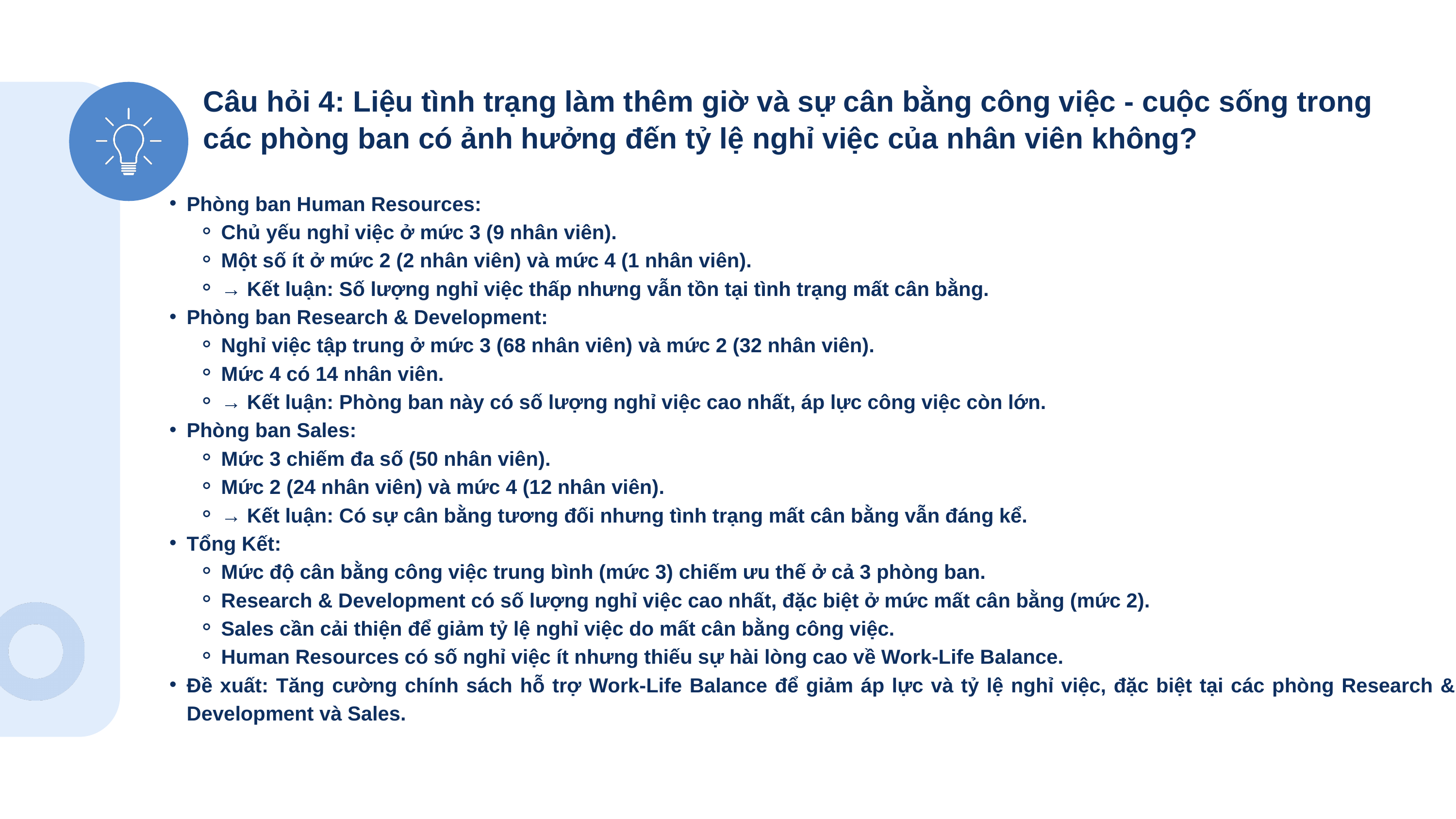

Câu hỏi 4: Liệu tình trạng làm thêm giờ và sự cân bằng công việc - cuộc sống trong các phòng ban có ảnh hưởng đến tỷ lệ nghỉ việc của nhân viên không?

Phòng ban Human Resources:
Chủ yếu nghỉ việc ở mức 3 (9 nhân viên).
Một số ít ở mức 2 (2 nhân viên) và mức 4 (1 nhân viên).
→ Kết luận: Số lượng nghỉ việc thấp nhưng vẫn tồn tại tình trạng mất cân bằng.
Phòng ban Research & Development:
Nghỉ việc tập trung ở mức 3 (68 nhân viên) và mức 2 (32 nhân viên).
Mức 4 có 14 nhân viên.
→ Kết luận: Phòng ban này có số lượng nghỉ việc cao nhất, áp lực công việc còn lớn.
Phòng ban Sales:
Mức 3 chiếm đa số (50 nhân viên).
Mức 2 (24 nhân viên) và mức 4 (12 nhân viên).
→ Kết luận: Có sự cân bằng tương đối nhưng tình trạng mất cân bằng vẫn đáng kể.
Tổng Kết:
Mức độ cân bằng công việc trung bình (mức 3) chiếm ưu thế ở cả 3 phòng ban.
Research & Development có số lượng nghỉ việc cao nhất, đặc biệt ở mức mất cân bằng (mức 2).
Sales cần cải thiện để giảm tỷ lệ nghỉ việc do mất cân bằng công việc.
Human Resources có số nghỉ việc ít nhưng thiếu sự hài lòng cao về Work-Life Balance.
Đề xuất: Tăng cường chính sách hỗ trợ Work-Life Balance để giảm áp lực và tỷ lệ nghỉ việc, đặc biệt tại các phòng Research & Development và Sales.